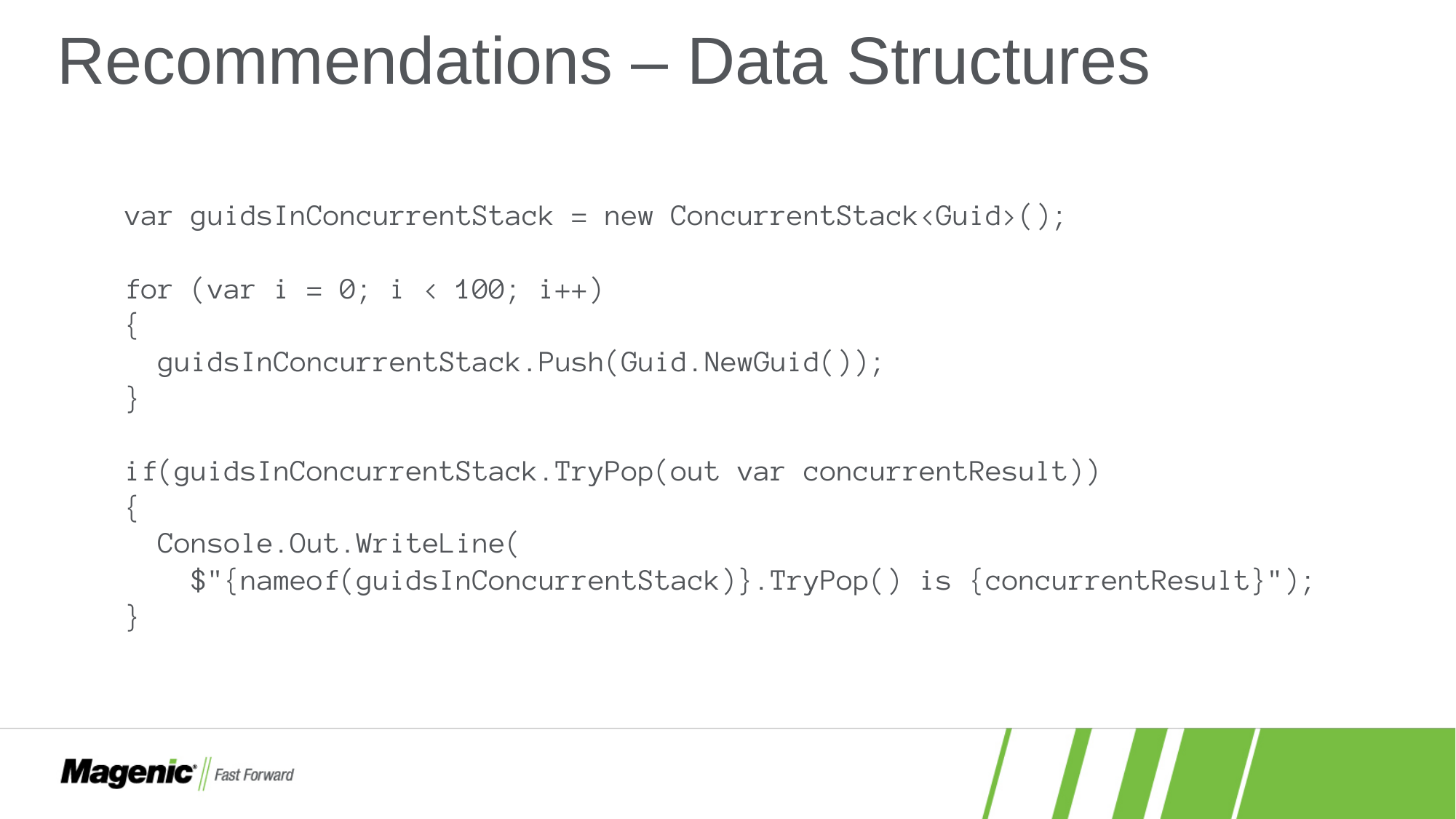

# Recommendations – Data Structures
var guidsInConcurrentStack = new ConcurrentStack<Guid>();

for (var i = 0; i < 100; i++)
{
  guidsInConcurrentStack.Push(Guid.NewGuid());
}

if(guidsInConcurrentStack.TryPop(out var concurrentResult))
{
  Console.Out.WriteLine(
    $"{nameof(guidsInConcurrentStack)}.TryPop() is {concurrentResult}");
}